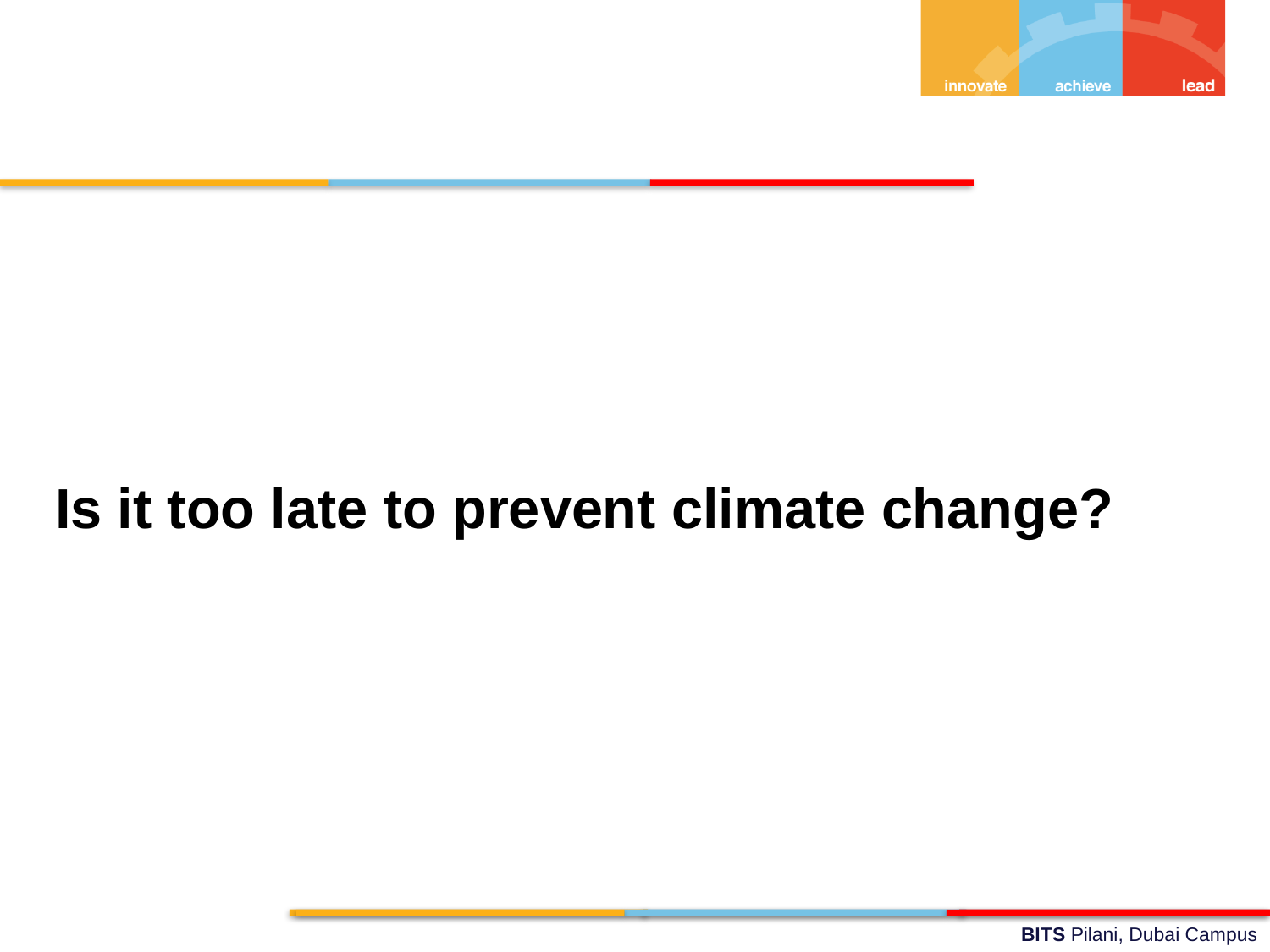

Is it too late to prevent climate change?